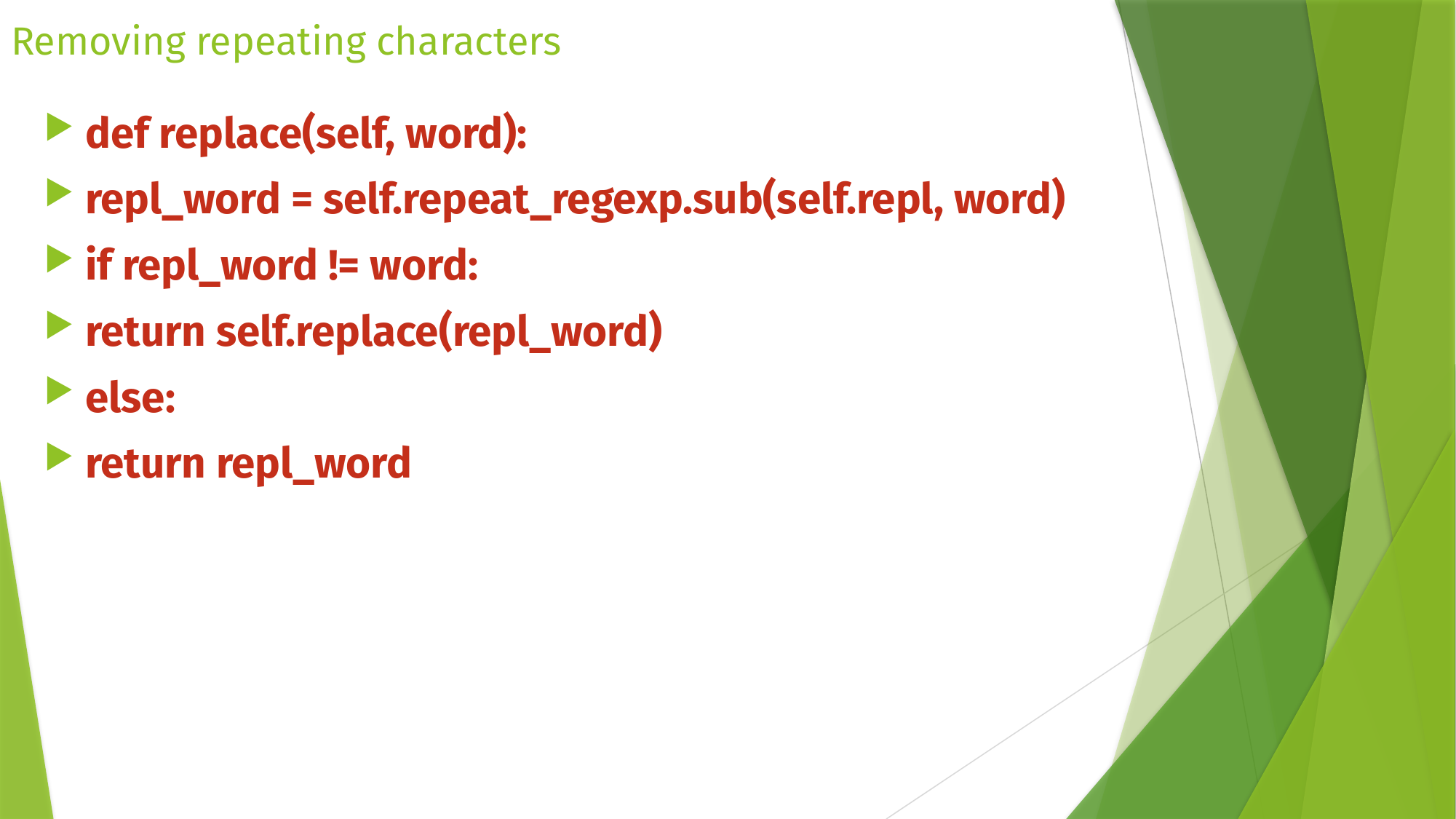

# Removing repeating characters
def replace(self, word):
repl_word = self.repeat_regexp.sub(self.repl, word)
if repl_word != word:
return self.replace(repl_word)
else:
return repl_word